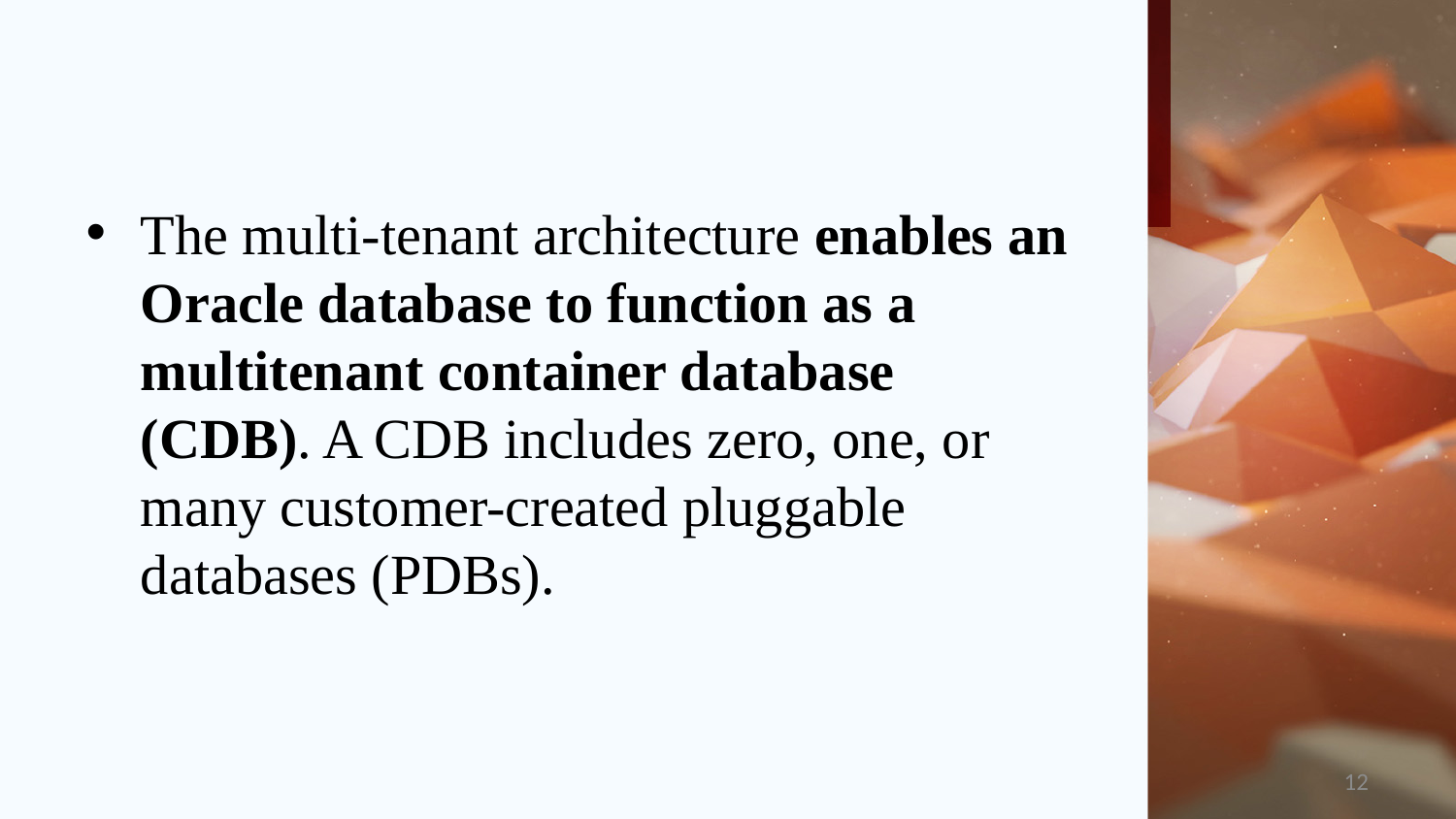

The multi-tenant architecture enables an Oracle database to function as a multitenant container database (CDB). A CDB includes zero, one, or many customer-created pluggable databases (PDBs).
12